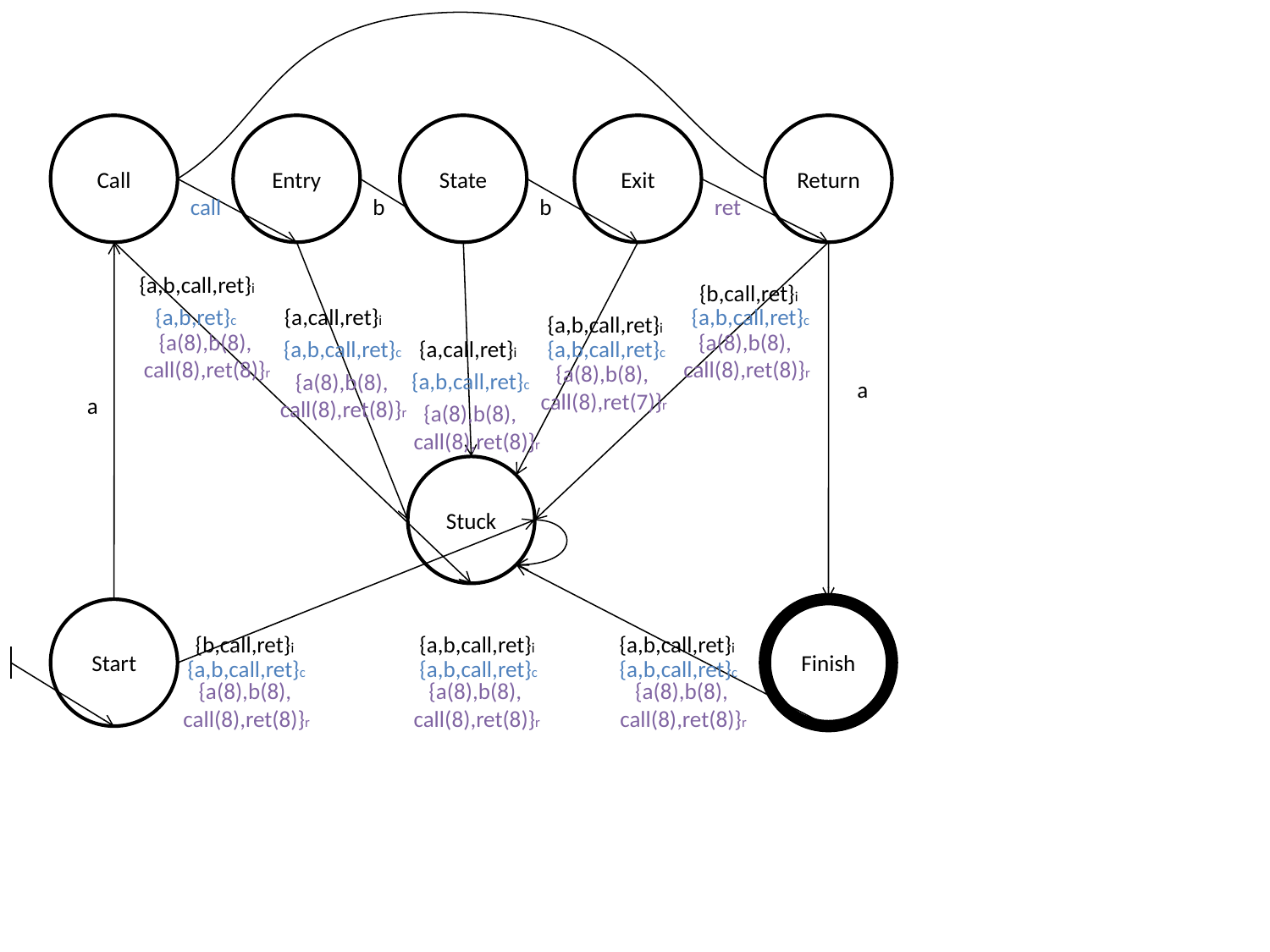

Call
Entry
State
Exit
Return
call
b
b
ret
{a,b,call,ret}i
{b,call,ret}i
{a,b,ret}c
{a,call,ret}i
{a,b,call,ret}c
{a,b,call,ret}i
   {a(8),b(8),
call(8),ret(8)}r
   {a(8),b(8),
call(8),ret(8)}r
{a,b,call,ret}c
{a,call,ret}i
{a,b,call,ret}c
   {a(8),b(8),
call(8),ret(7)}r
{a,b,call,ret}c
   {a(8),b(8),
call(8),ret(8)}r
a
a
  {a(8),b(8),
call(8),ret(8)}r
Stuck
Start
Finish
{b,call,ret}i
{a,b,call,ret}i
{a,b,call,ret}i
{a,b,call,ret}c
{a,b,call,ret}c
{a,b,call,ret}c
   {a(8),b(8),
call(8),ret(8)}r
   {a(8),b(8),
call(8),ret(8)}r
   {a(8),b(8),
call(8),ret(8)}r